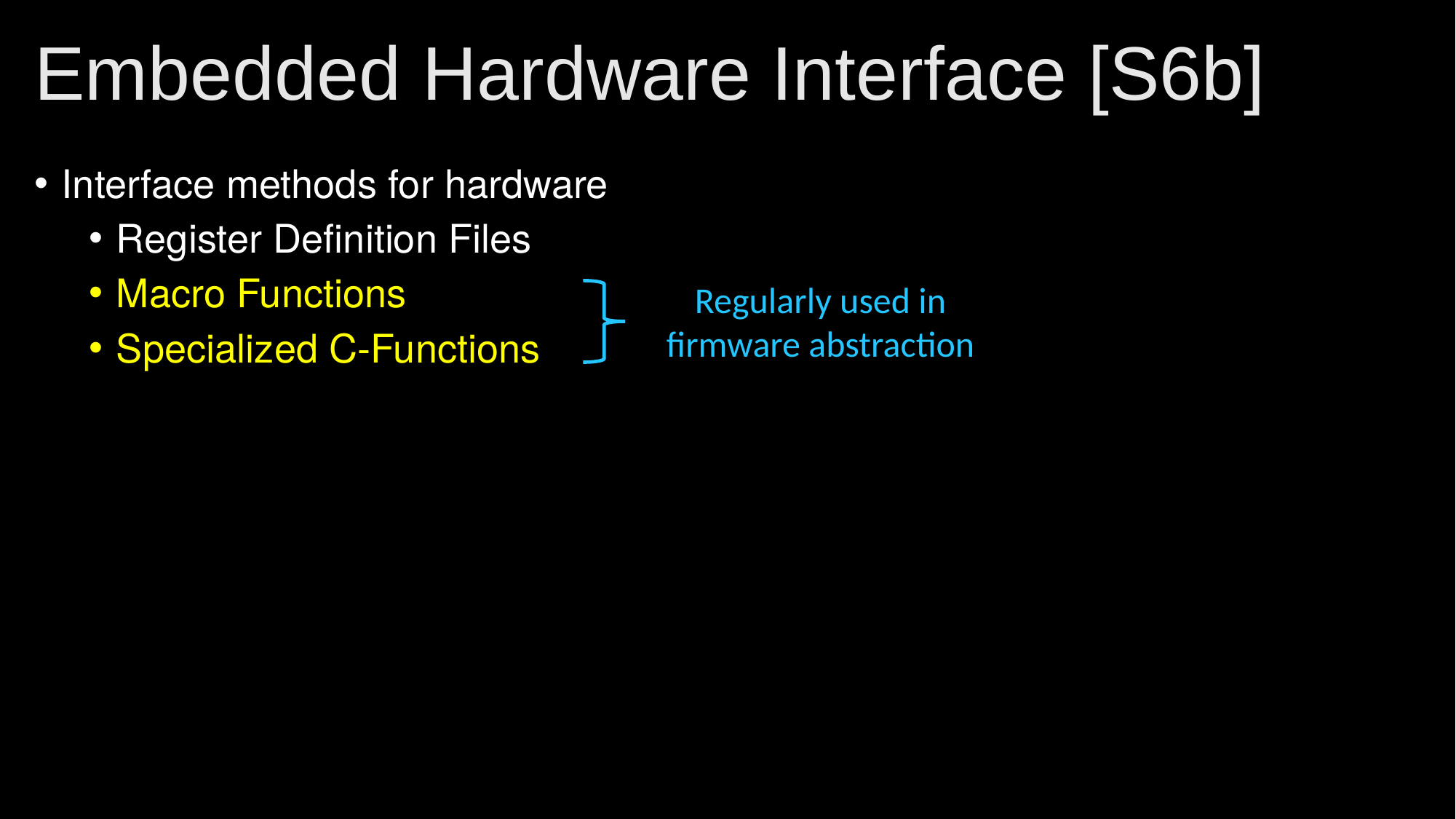

# Embedded Hardware Interface [S6b]
Interface methods for hardware
Register Definition Files
Macro Functions
Specialized C-Functions

Regularly used in firmware abstraction